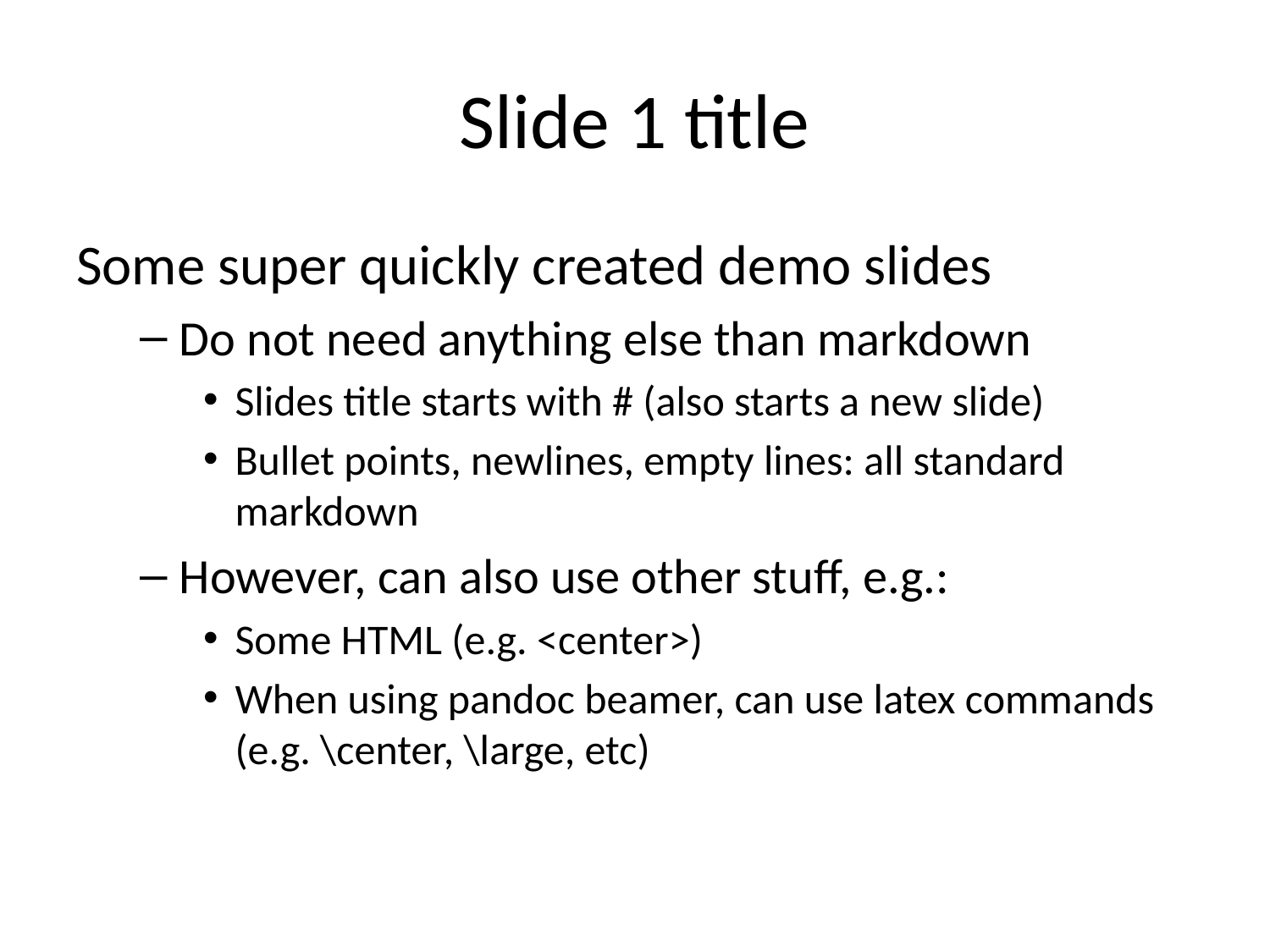

# Slide 1 title
Some super quickly created demo slides
Do not need anything else than markdown
Slides title starts with # (also starts a new slide)
Bullet points, newlines, empty lines: all standard markdown
However, can also use other stuff, e.g.:
Some HTML (e.g. <center>)
When using pandoc beamer, can use latex commands (e.g. \center, \large, etc)